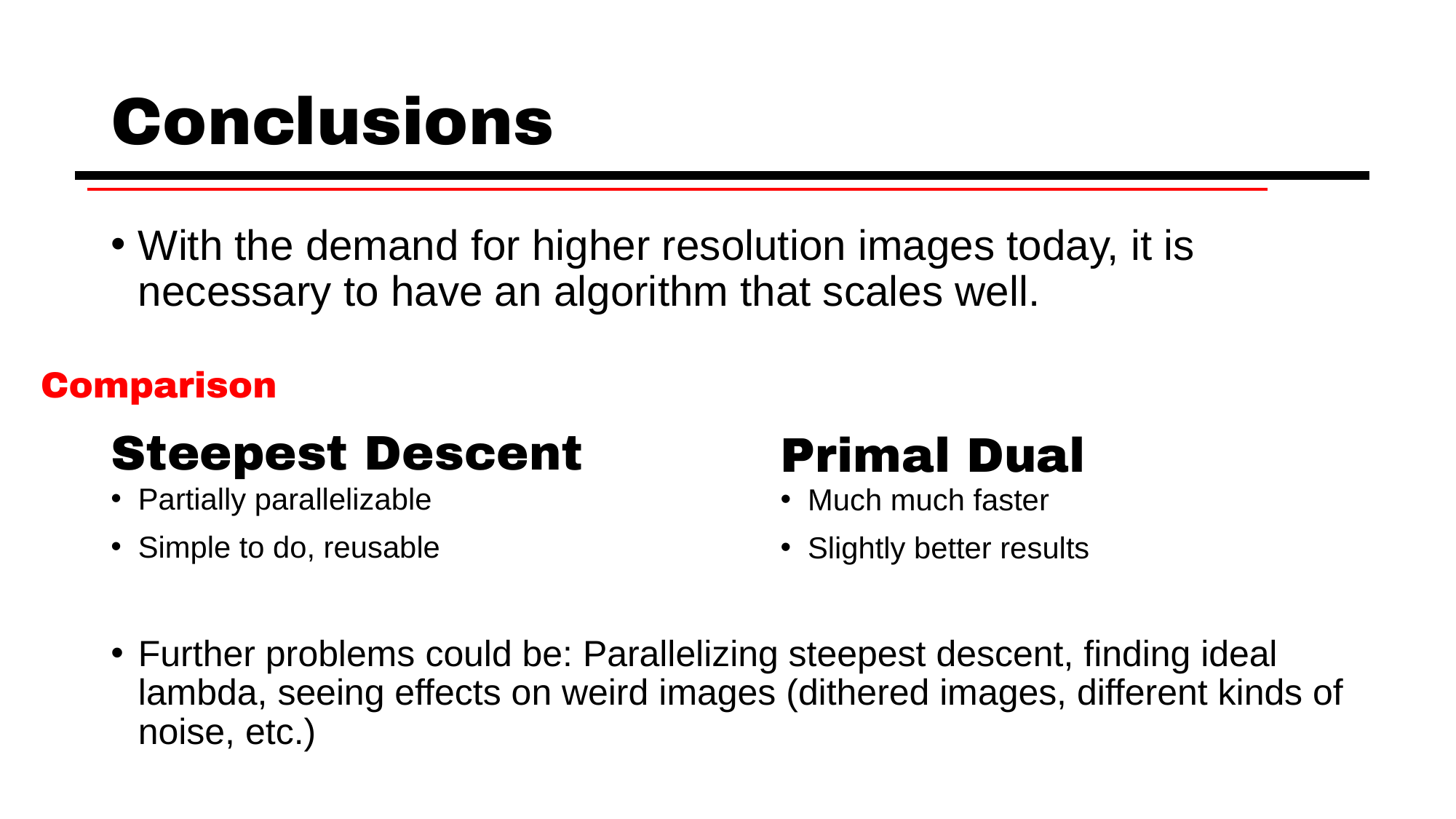

# Conclusions
With the demand for higher resolution images today, it is necessary to have an algorithm that scales well.

Further problems could be: Parallelizing steepest descent, finding ideal lambda, seeing effects on weird images (dithered images, different kinds of noise, etc.)
Comparison
Steepest Descent
Primal Dual
Partially parallelizable
Simple to do, reusable

Much much faster
Slightly better results